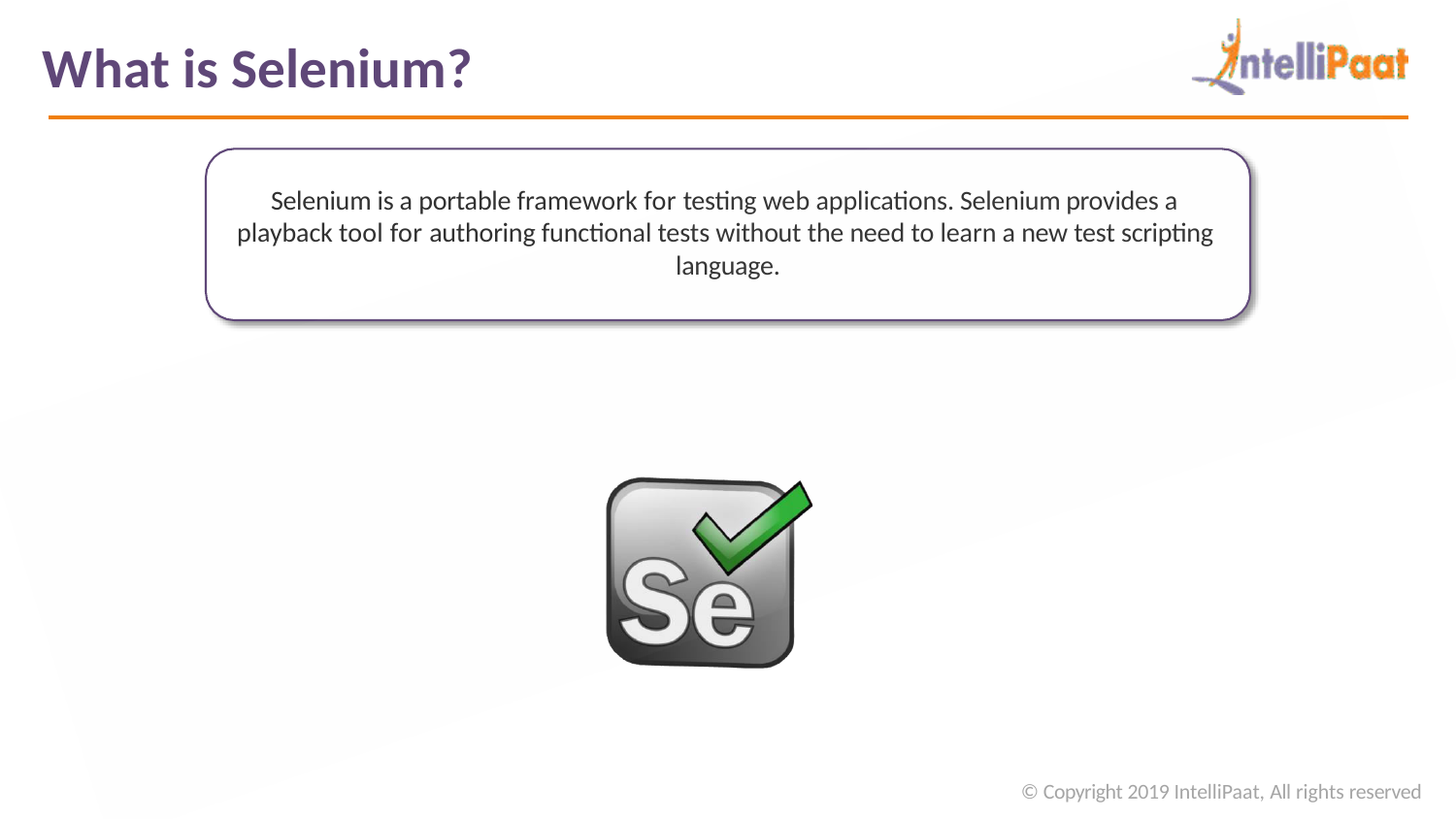

What is Selenium?

Selenium is a portable framework for testing web applications. Selenium provides a  playback tool for authoring functional tests without the need to learn a new test scripting  language.

© Copyright 2019 IntelliPaat, All rights reserved